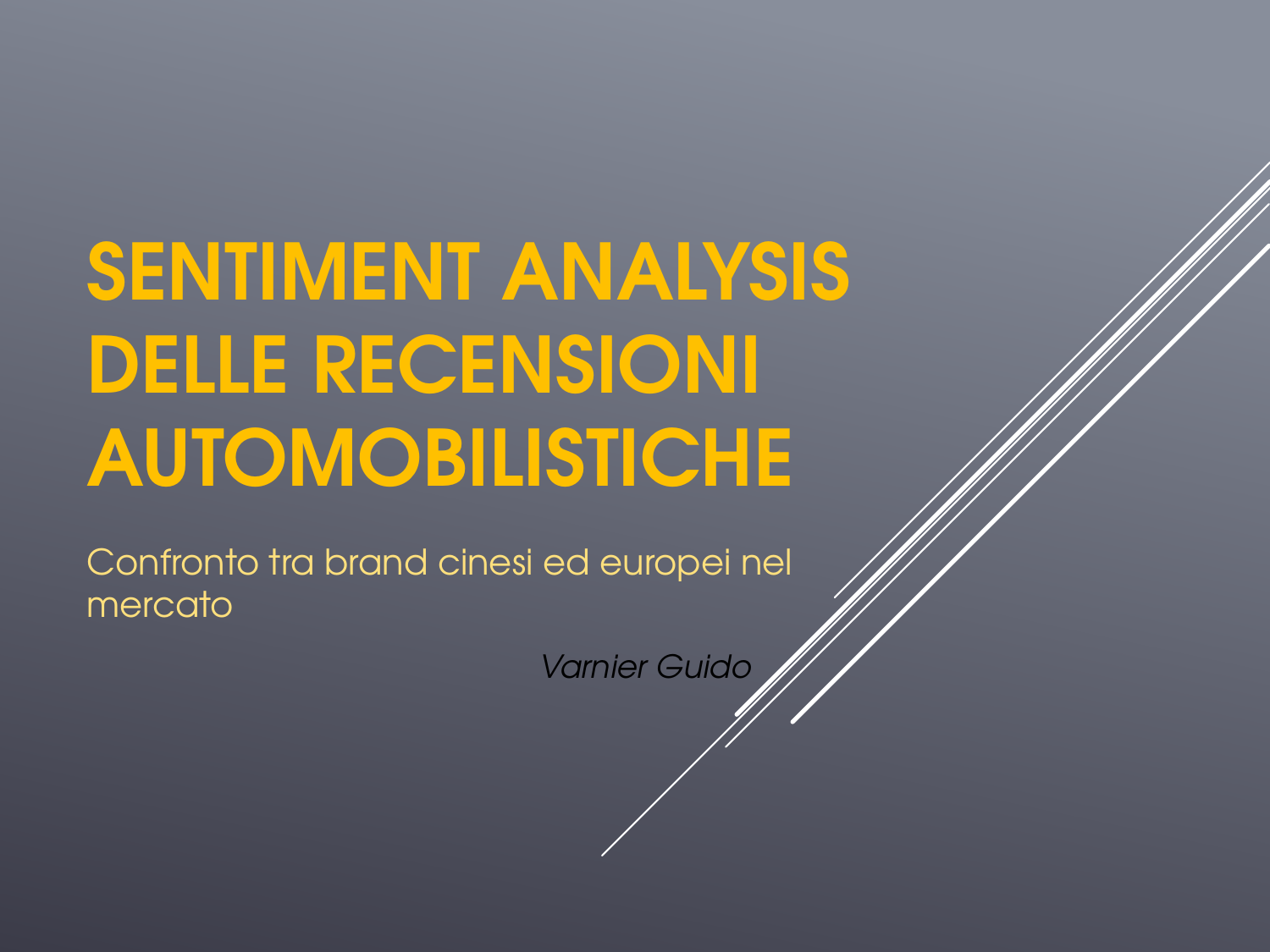

# Sentiment AnalYsis delle Recensioni Automobilistiche
Confronto tra brand cinesi ed europei nel mercato
Varnier Guido